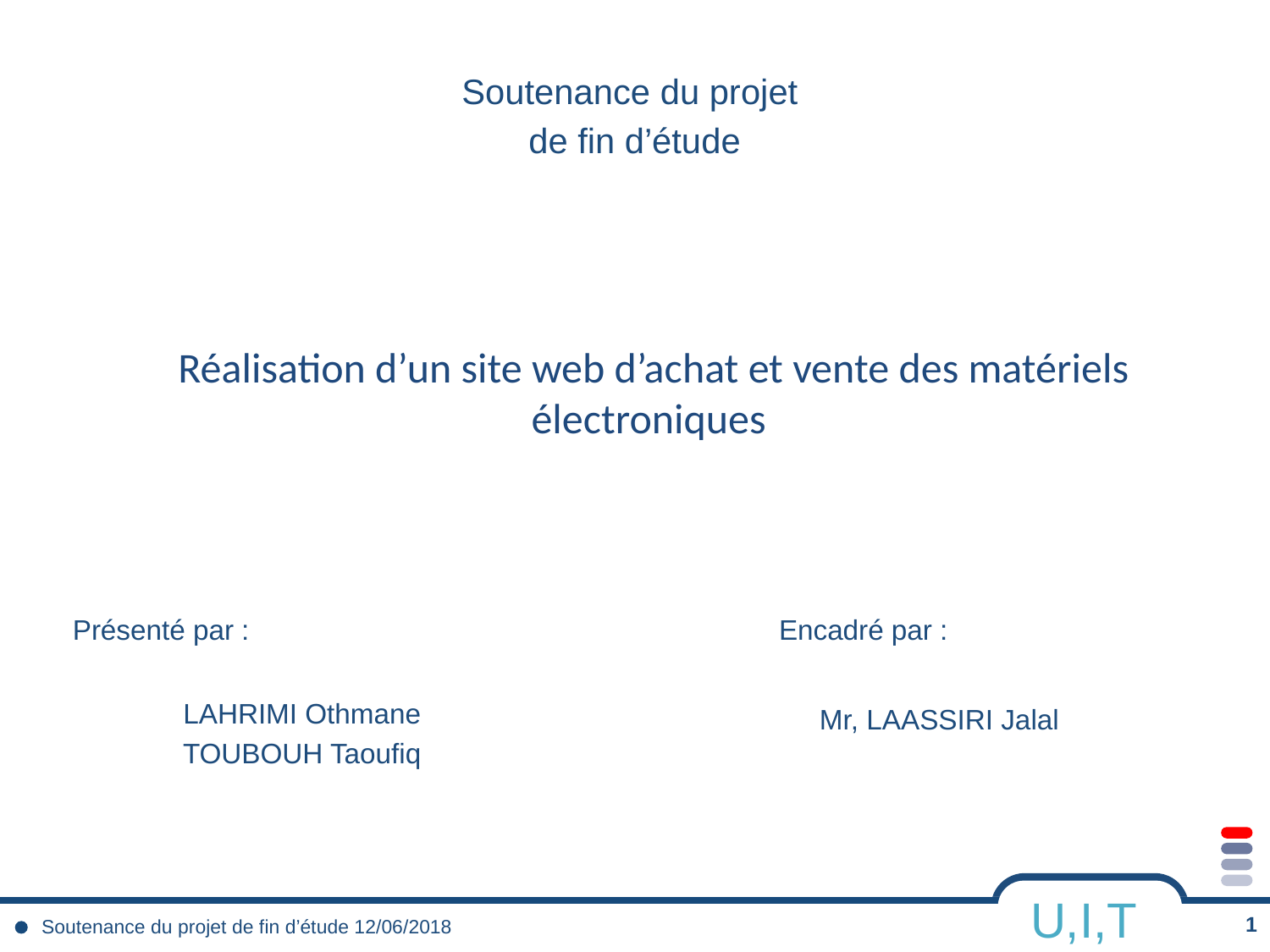

Soutenance du projet
de fin d’étude

Réalisation d’un site web d’achat et vente des matériels électroniques

# Présenté par :
Encadré par :
LAHRIMI Othmane
TOUBOUH Taoufiq
Mr, LAASSIRI Jalal

U,I,T

Soutenance du projet de fin d’étude 12/06/2018

1
1